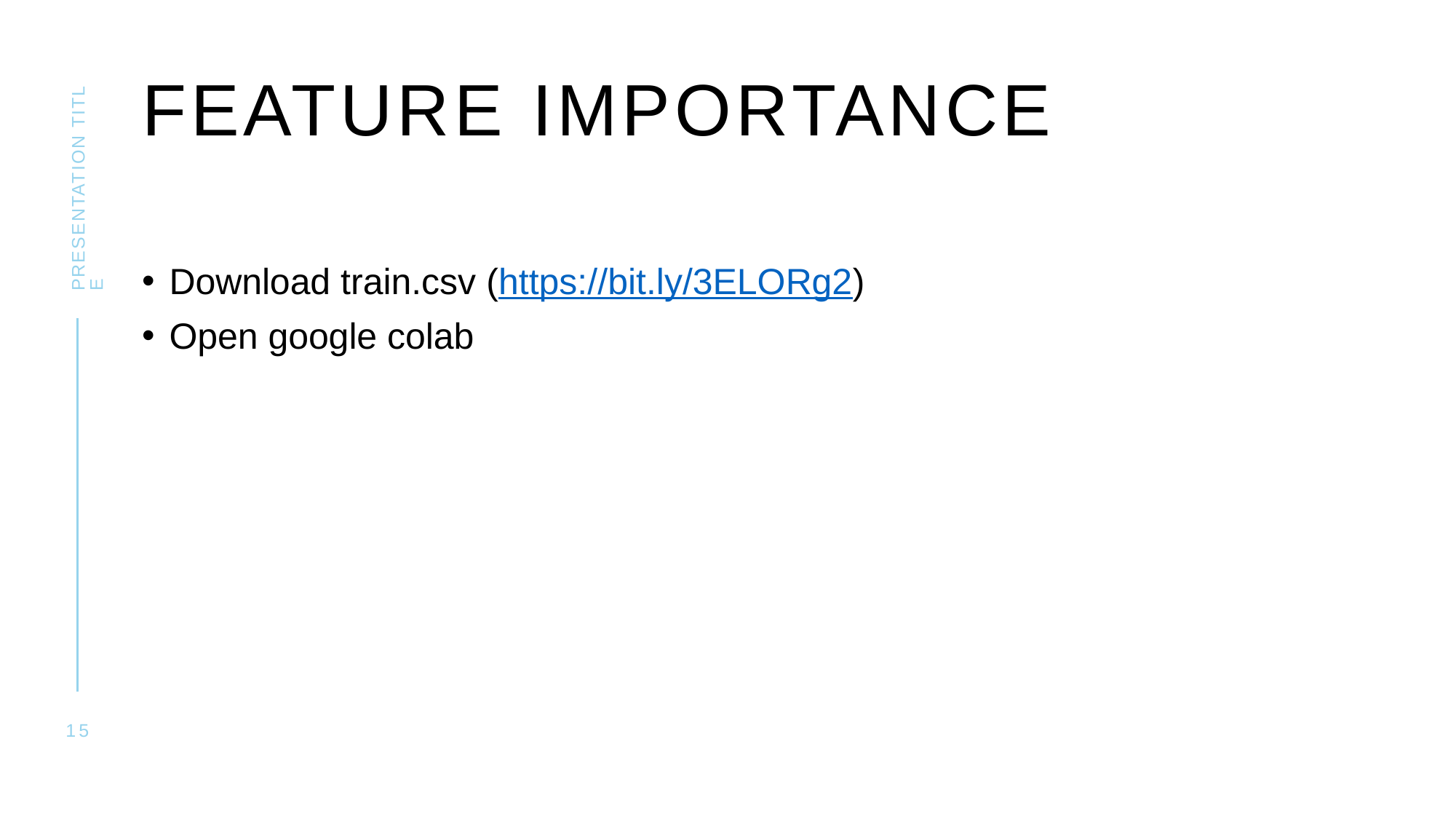

# Feature importance
presentation title
Download train.csv (https://bit.ly/3ELORg2)
Open google colab
15